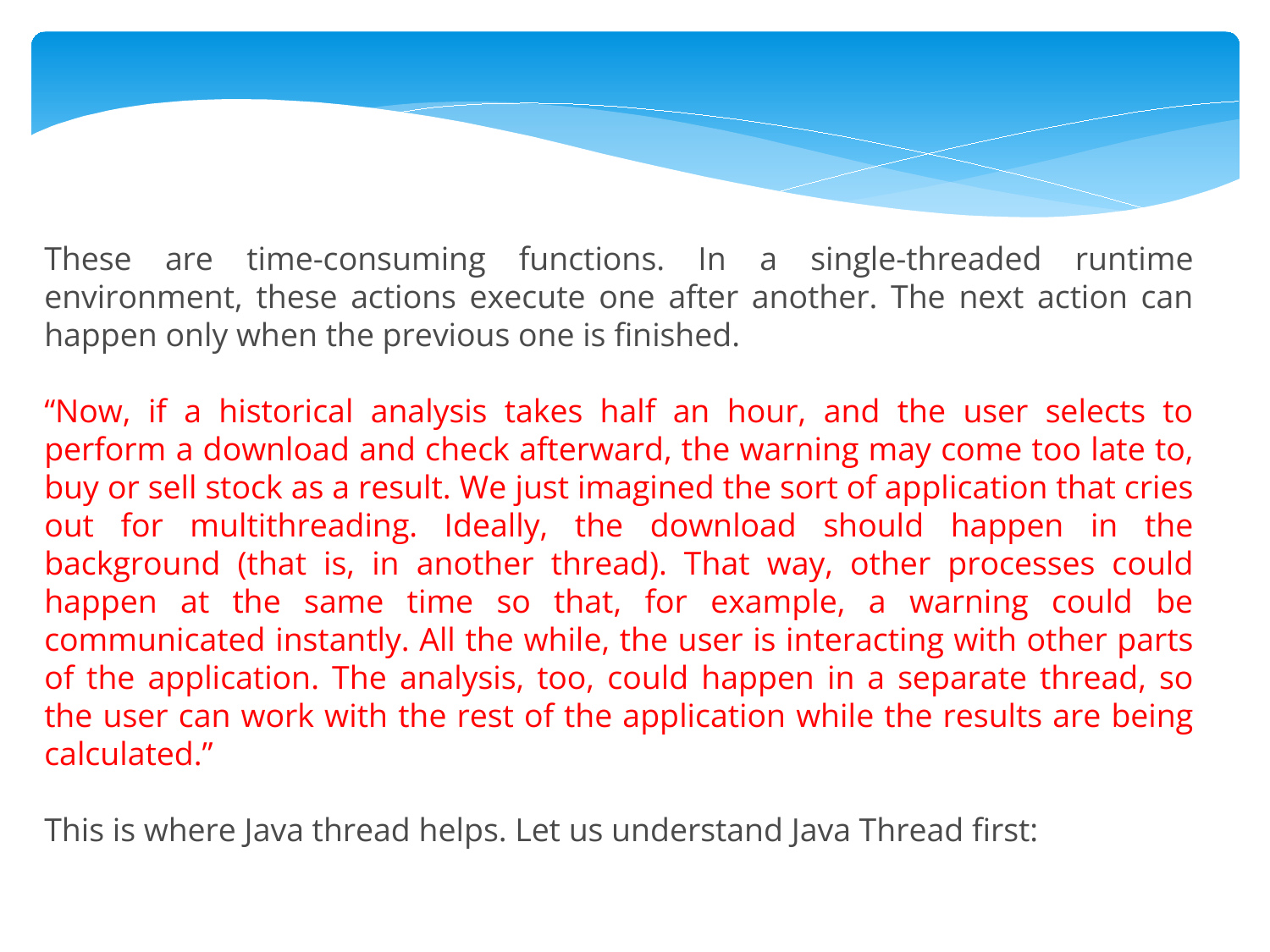

These are time-consuming functions. In a single-threaded runtime environment, these actions execute one after another. The next action can happen only when the previous one is finished.

“Now, if a historical analysis takes half an hour, and the user selects to perform a download and check afterward, the warning may come too late to, buy or sell stock as a result. We just imagined the sort of application that cries out for multithreading. Ideally, the download should happen in the background (that is, in another thread). That way, other processes could happen at the same time so that, for example, a warning could be communicated instantly. All the while, the user is interacting with other parts of the application. The analysis, too, could happen in a separate thread, so the user can work with the rest of the application while the results are being calculated.”

This is where Java thread helps. Let us understand Java Thread first: